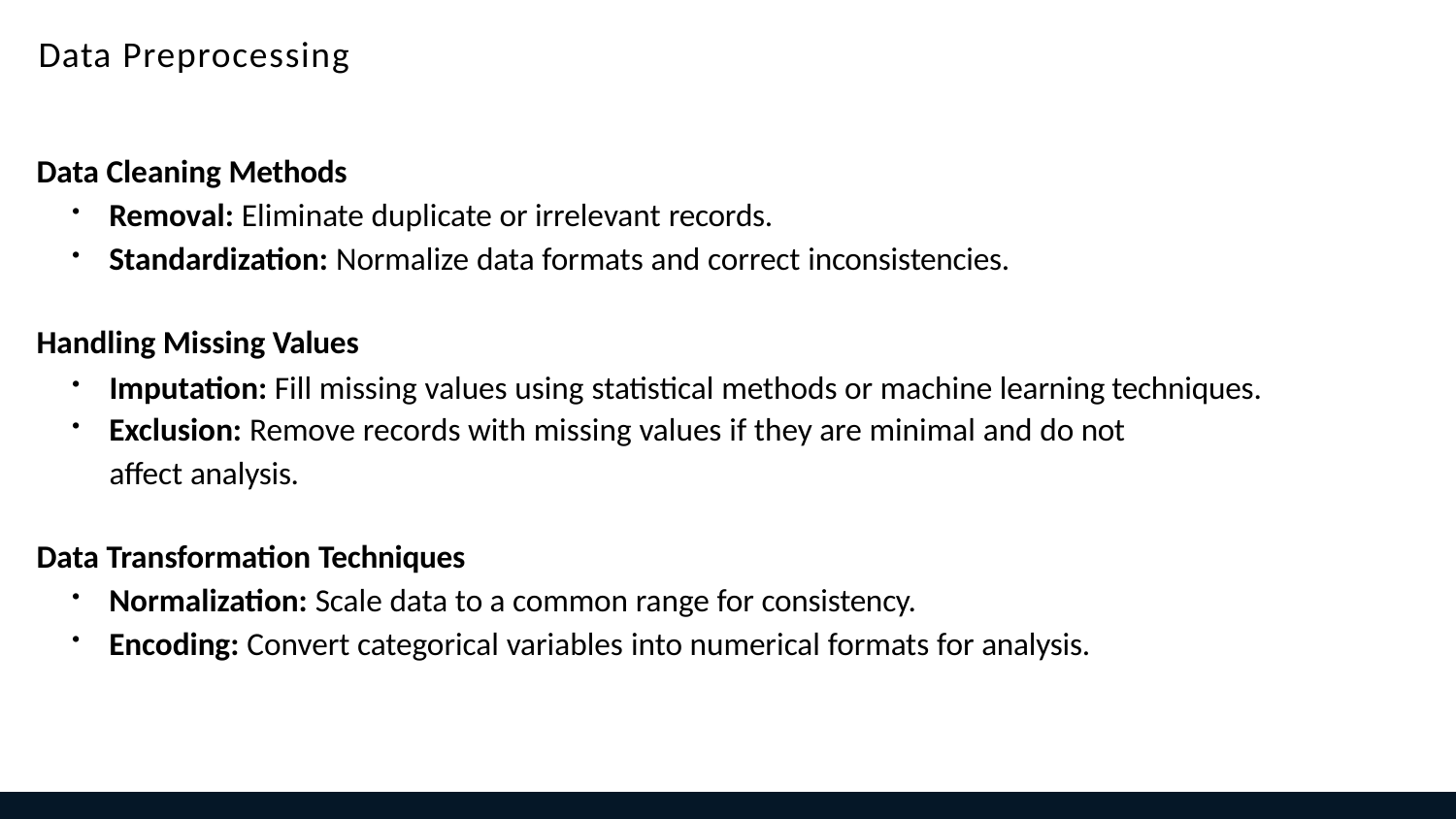

# Data Preprocessing
Data Cleaning Methods
Removal: Eliminate duplicate or irrelevant records.
Standardization: Normalize data formats and correct inconsistencies.

Handling Missing Values
Imputation: Fill missing values using statistical methods or machine learning techniques.
Exclusion: Remove records with missing values if they are minimal and do not
affect analysis.

Data Transformation Techniques
Normalization: Scale data to a common range for consistency.
Encoding: Convert categorical variables into numerical formats for analysis.